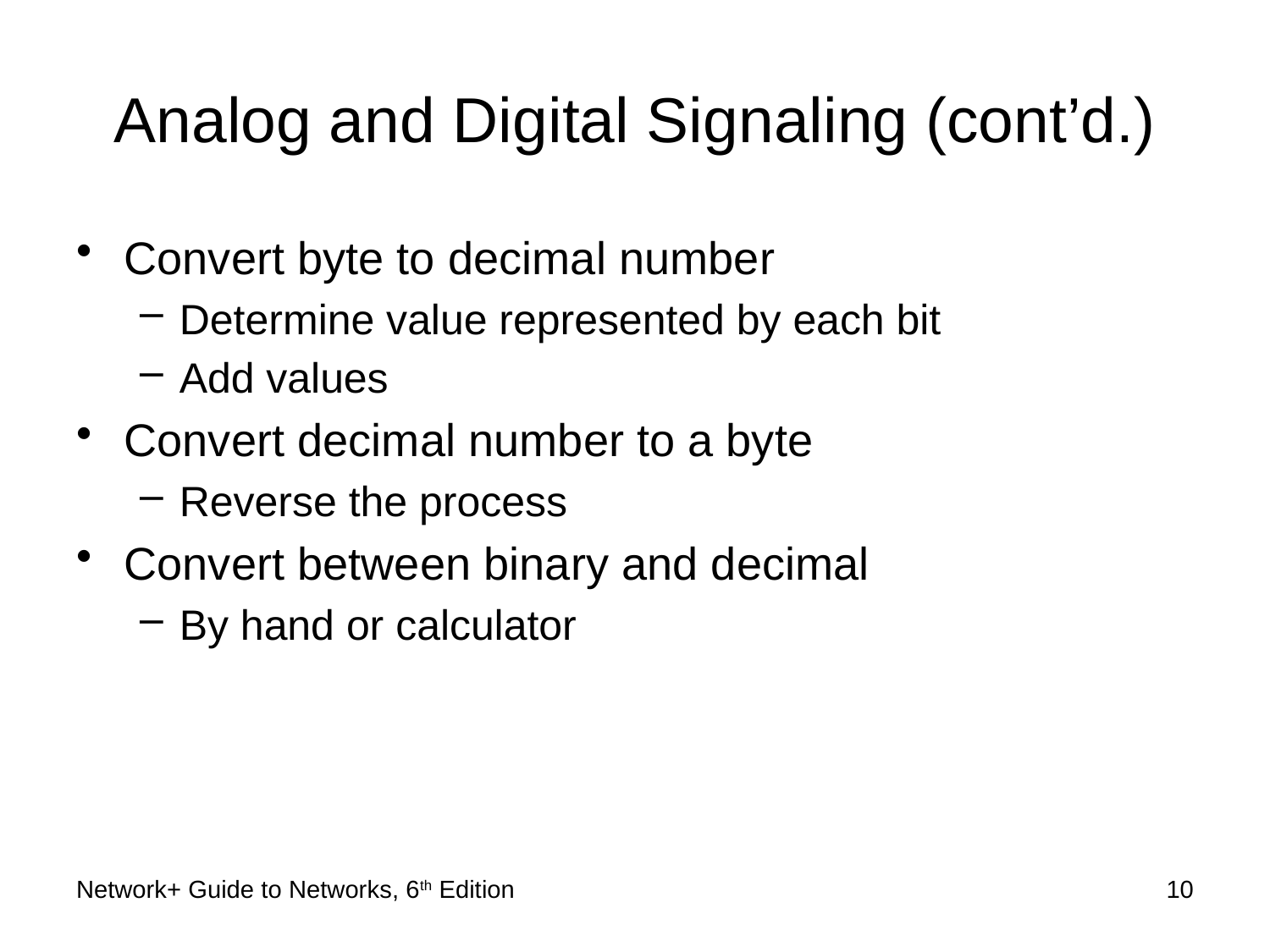

# Analog and Digital Signaling (cont’d.)
Convert byte to decimal number
Determine value represented by each bit
Add values
Convert decimal number to a byte
Reverse the process
Convert between binary and decimal
By hand or calculator
Network+ Guide to Networks, 6th Edition
10